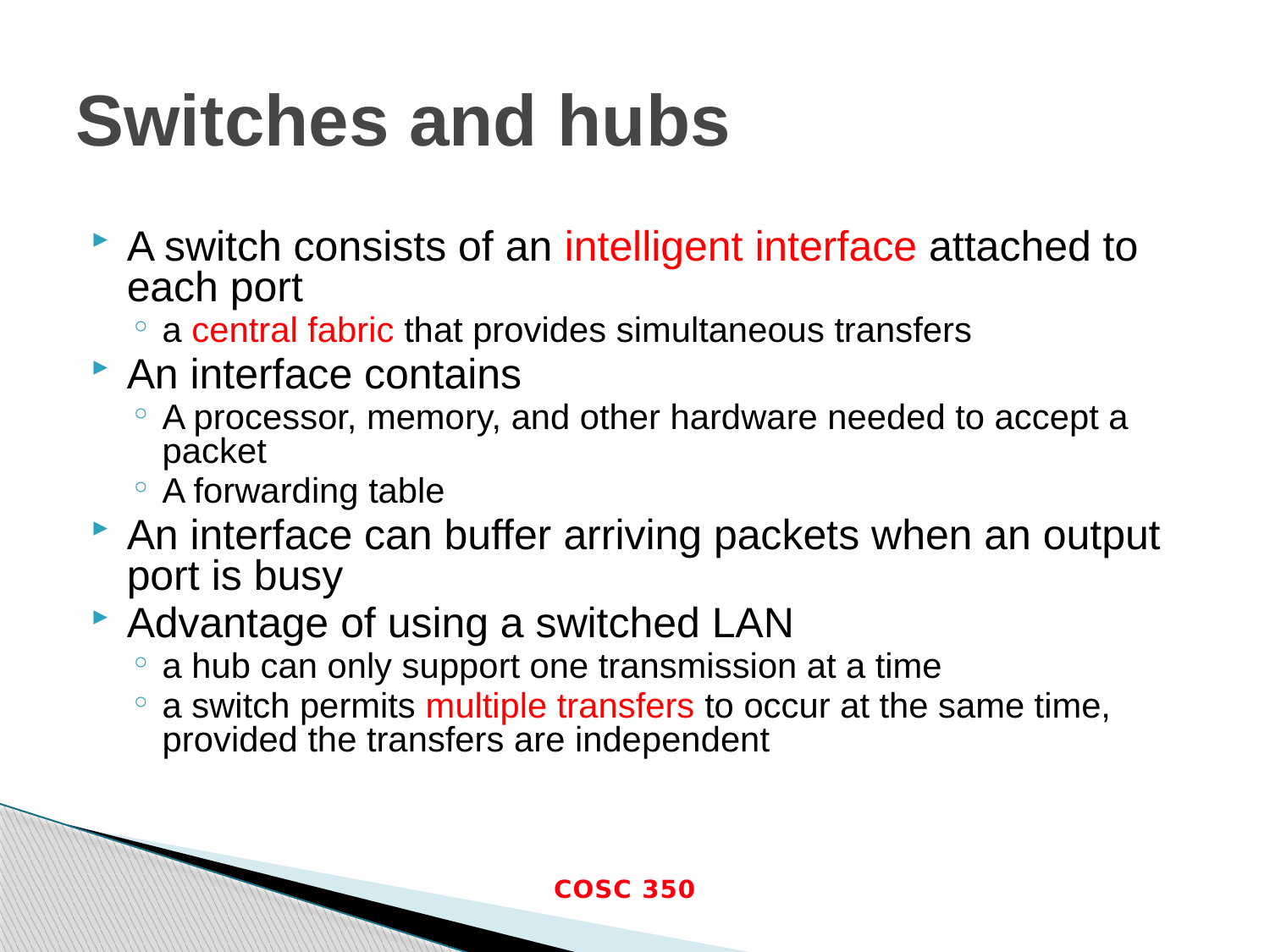

# Switches and hubs
A switch consists of an intelligent interface attached to each port
a central fabric that provides simultaneous transfers
An interface contains
A processor, memory, and other hardware needed to accept a packet
A forwarding table
An interface can buffer arriving packets when an output port is busy
Advantage of using a switched LAN
a hub can only support one transmission at a time
a switch permits multiple transfers to occur at the same time, provided the transfers are independent